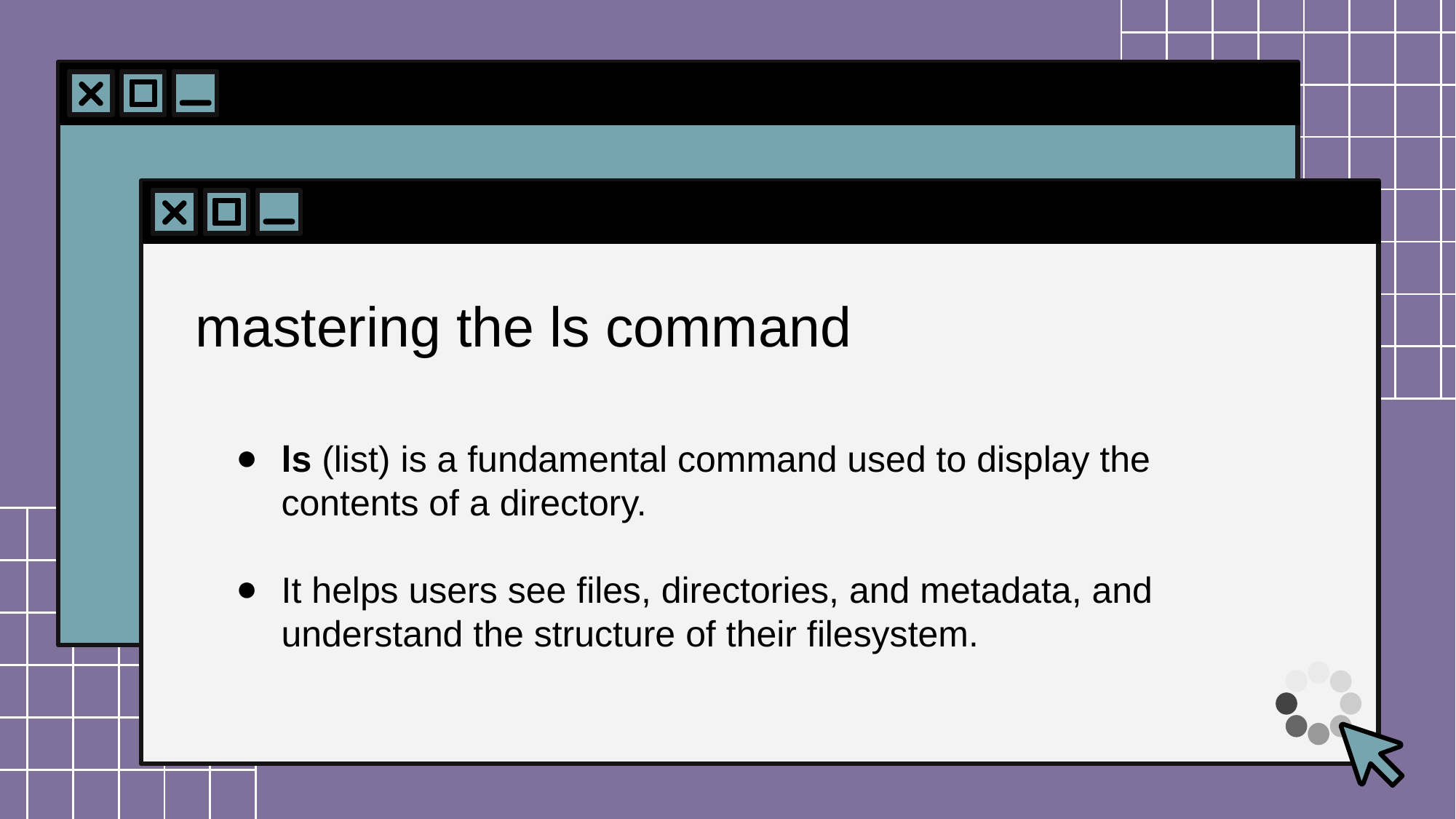

# mastering the ls command
ls (list) is a fundamental command used to display the contents of a directory.

It helps users see files, directories, and metadata, and understand the structure of their filesystem.